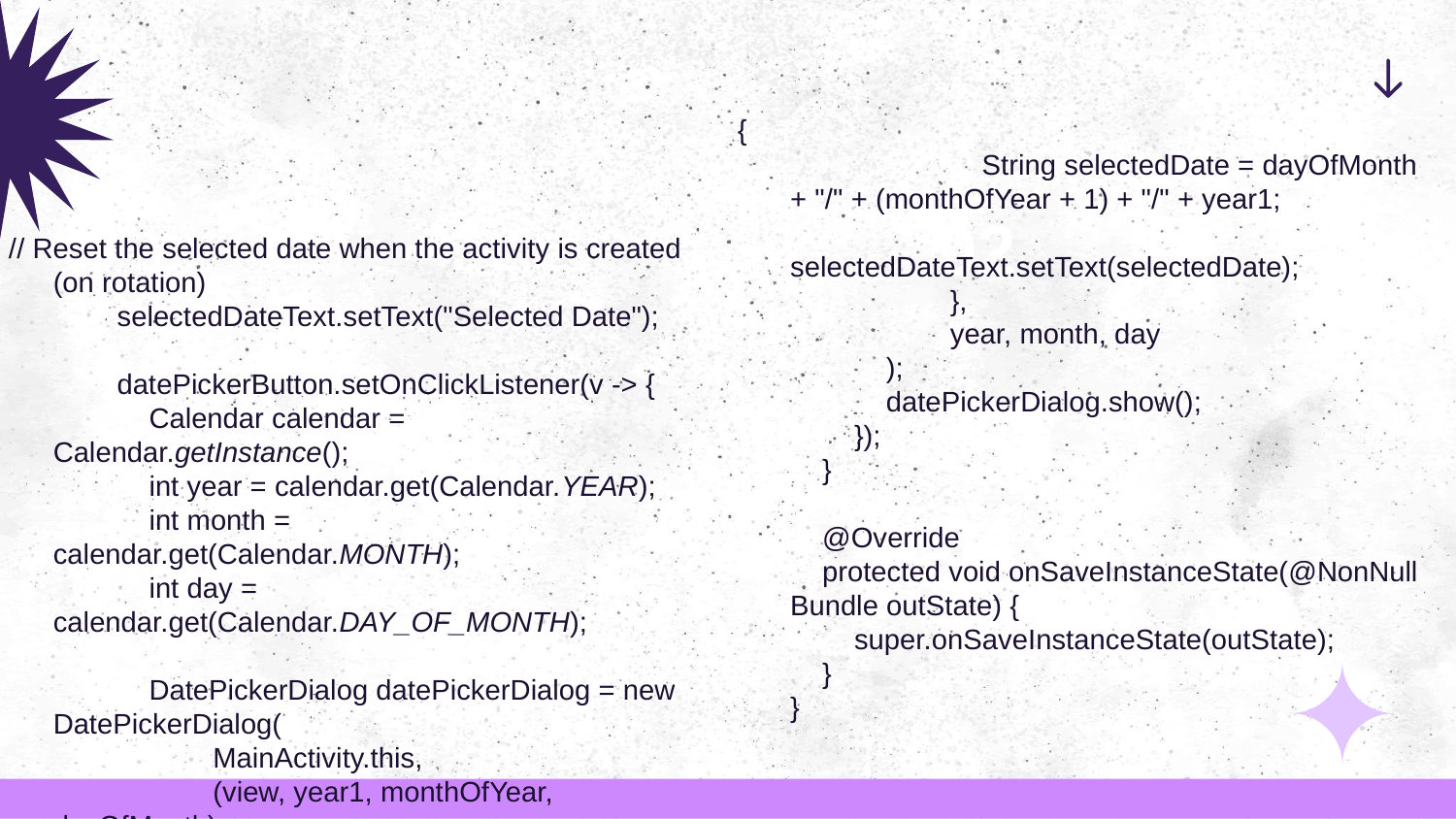

{
                        String selectedDate = dayOfMonth + "/" + (monthOfYear + 1) + "/" + year1;
                        selectedDateText.setText(selectedDate);
                    },
                    year, month, day
            );
            datePickerDialog.show();
        });
    }
    @Override
    protected void onSaveInstanceState(@NonNull Bundle outState) {
        super.onSaveInstanceState(outState);
    }
}
02
 // Reset the selected date when the activity is created (on rotation)
        selectedDateText.setText("Selected Date");
        datePickerButton.setOnClickListener(v -> {
            Calendar calendar = Calendar.getInstance();
            int year = calendar.get(Calendar.YEAR);
            int month = calendar.get(Calendar.MONTH);
            int day = calendar.get(Calendar.DAY_OF_MONTH);
            DatePickerDialog datePickerDialog = new DatePickerDialog(
                    MainActivity.this,
                    (view, year1, monthOfYear, dayOfMonth) ->
04